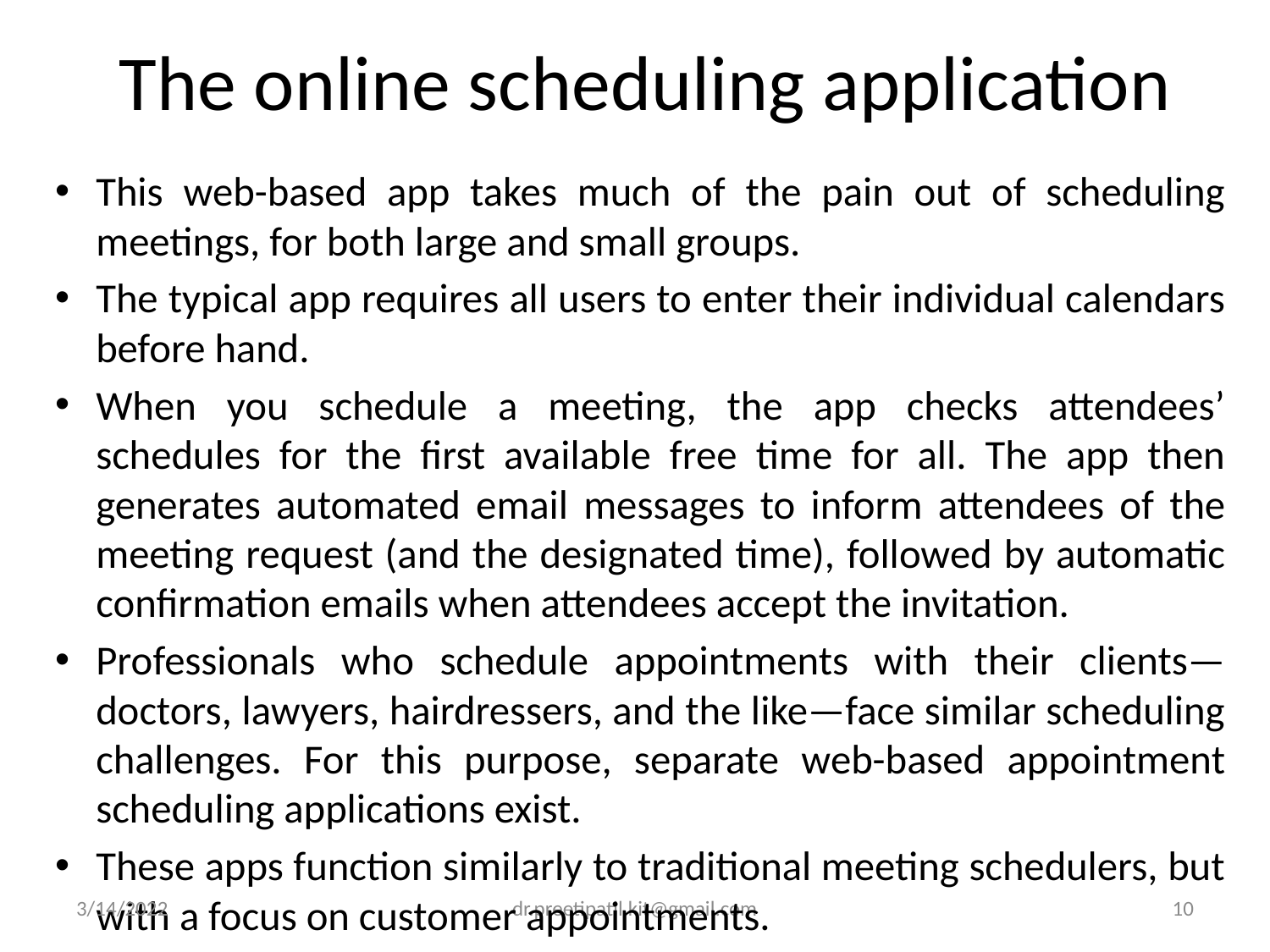

# The online scheduling application
This web-based app takes much of the pain out of scheduling meetings, for both large and small groups.
The typical app requires all users to enter their individual calendars before hand.
When you schedule a meeting, the app checks attendees’ schedules for the first available free time for all. The app then generates automated email messages to inform attendees of the meeting request (and the designated time), followed by automatic confirmation emails when attendees accept the invitation.
Professionals who schedule appointments with their clients—doctors, lawyers, hairdressers, and the like—face similar scheduling challenges. For this purpose, separate web-based appointment scheduling applications exist.
These apps function similarly to traditional meeting schedulers, but with a focus on customer appointments.
3/14/2022
dr.preetipatil.kit@gmail.com
10